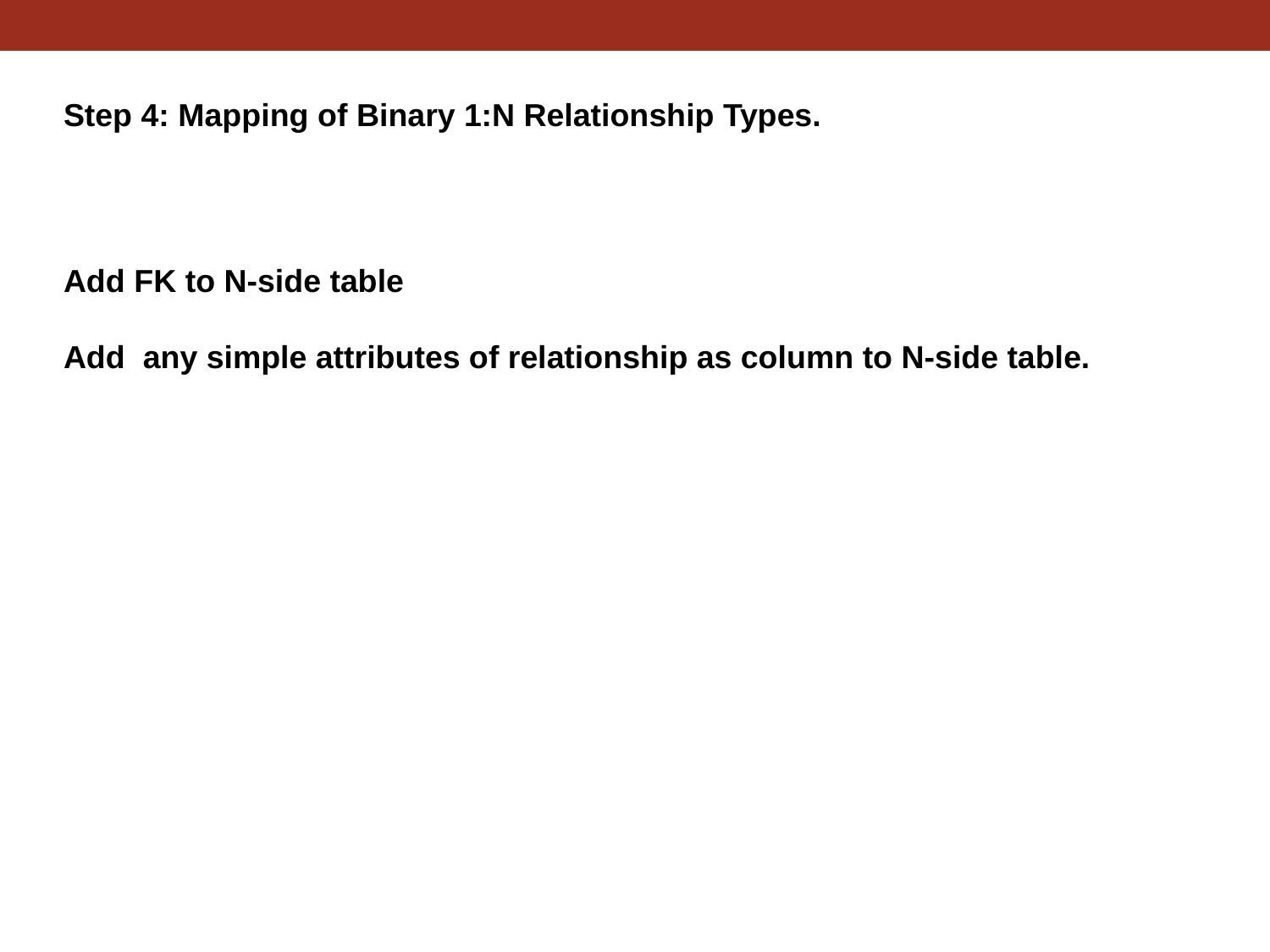

# Step 4: Mapping of Binary 1:N Relationship Types.

Add FK to N-side table

Add  any simple attributes of relationship as column to N-side table.